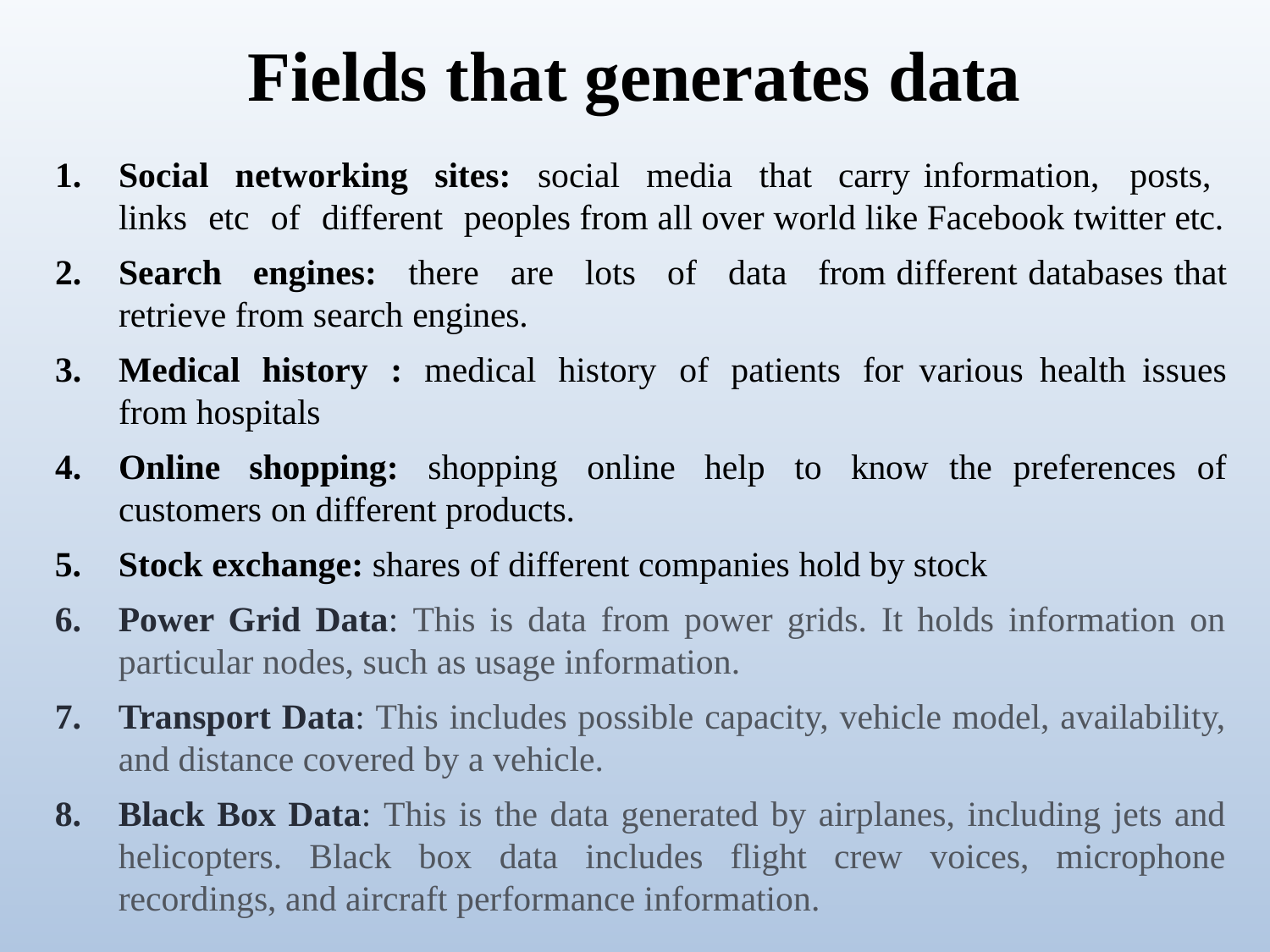

# Fields that generates data
Social networking sites: social media that carry information,  posts,  links  etc  of  different  peoples from all over world like Facebook twitter etc.
Search  engines:  there  are  lots  of  data  from different databases that retrieve from search engines.
Medical history : medical history of patients for various health issues from hospitals
Online shopping: shopping online help to know the preferences of customers on different products.
Stock exchange: shares of different companies hold by stock
Power Grid Data: This is data from power grids. It holds information on particular nodes, such as usage information.
Transport Data: This includes possible capacity, vehicle model, availability, and distance covered by a vehicle.
Black Box Data: This is the data generated by airplanes, including jets and helicopters. Black box data includes flight crew voices, microphone recordings, and aircraft performance information.